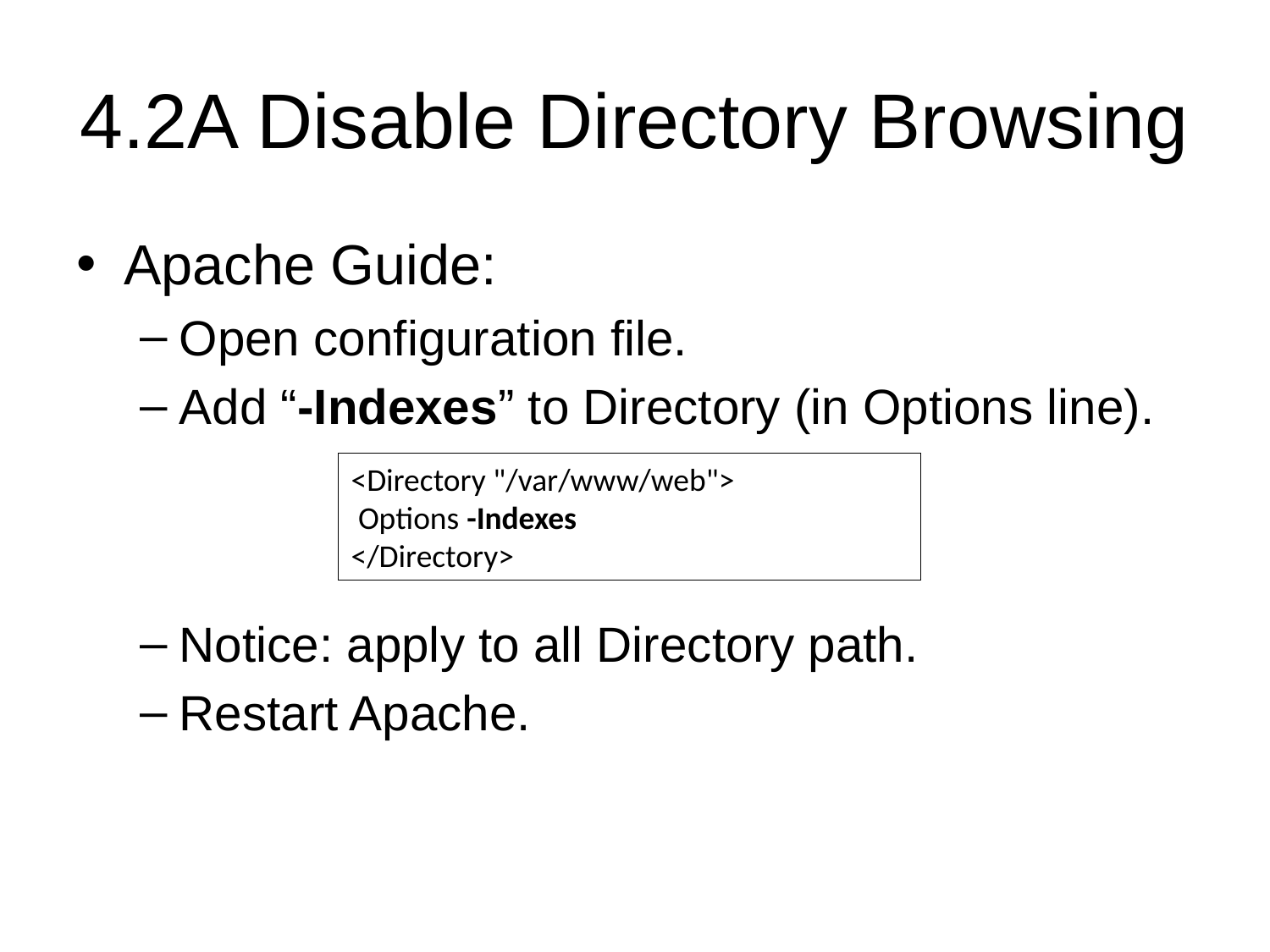

# 4.2A Disable Directory Browsing
Apache Guide:
Open configuration file.
Add “-Indexes” to Directory (in Options line).

Notice: apply to all Directory path.
Restart Apache.

<Directory "/var/www/web">
 Options -Indexes
</Directory>